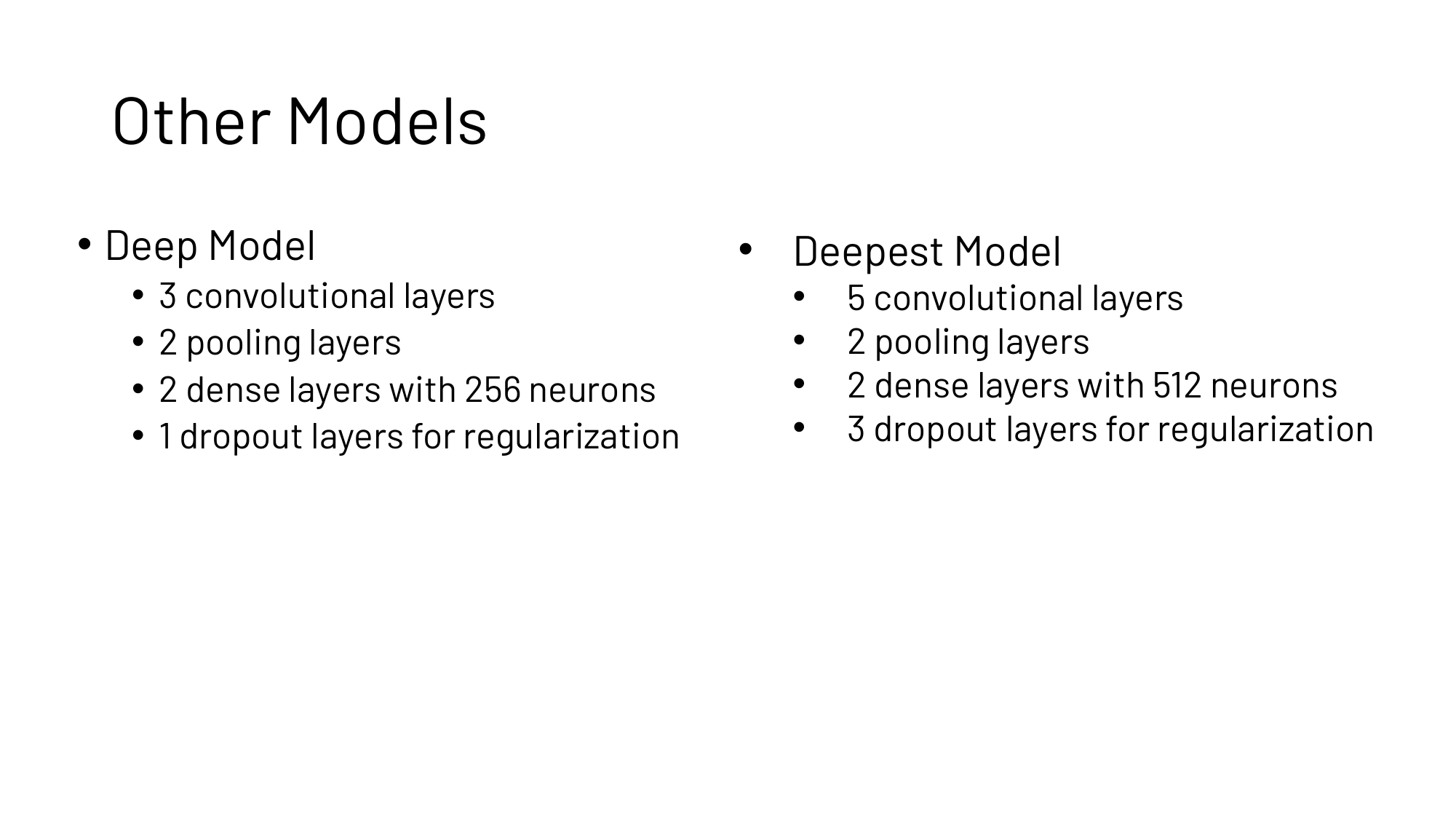

# Other Models
Deep Model
3 convolutional layers
2 pooling layers
2 dense layers with 256 neurons
1 dropout layers for regularization
Deepest Model
5 convolutional layers
2 pooling layers
2 dense layers with 512 neurons
3 dropout layers for regularization